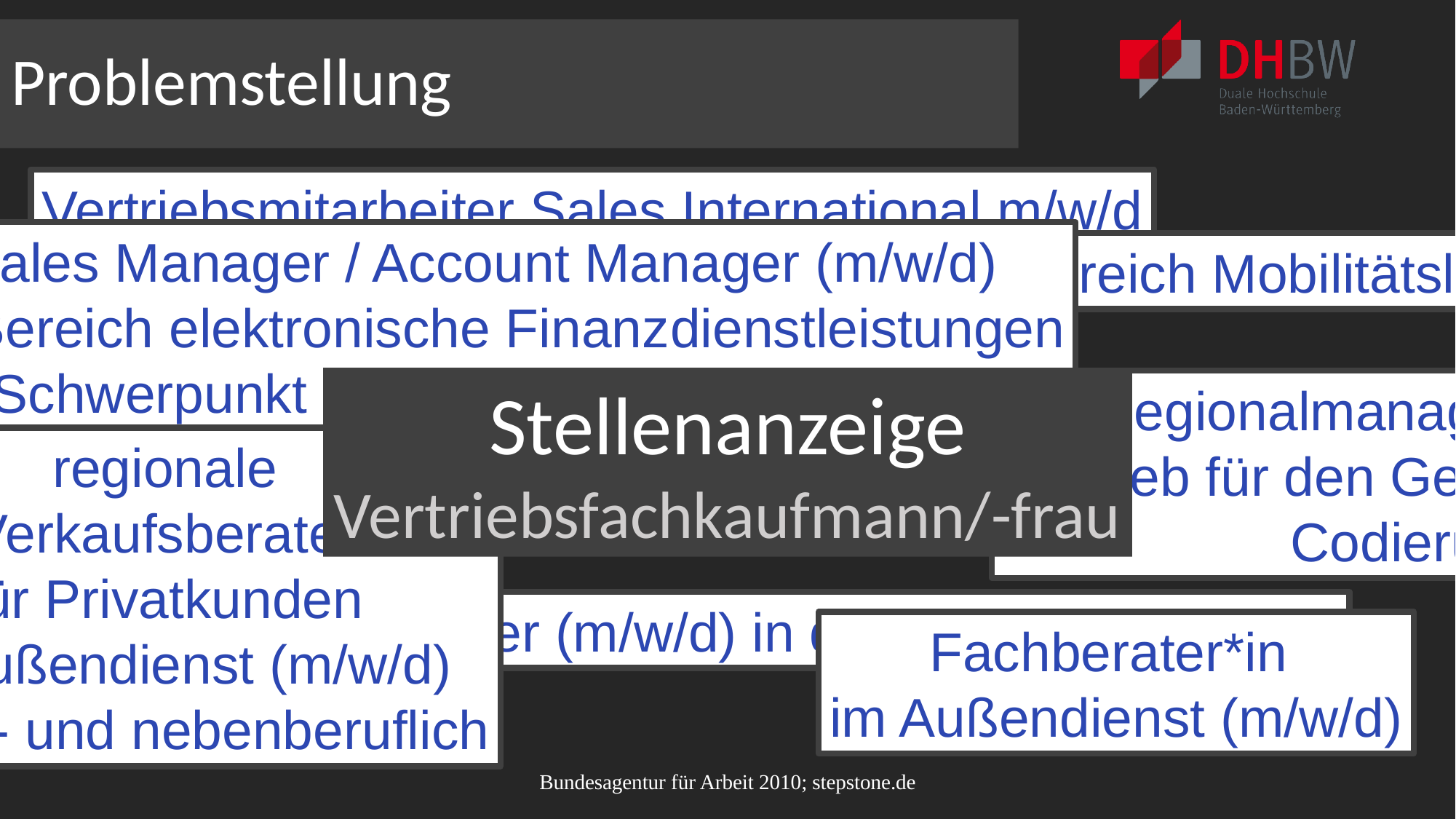

# Problemstellung
Vertriebsmitarbeiter Sales International m/w/d
Sales Manager / Account Manager (m/w/d)
im Bereich elektronische Finanz­dienst­leistungen
mit Schwerpunkt Mehrwert­steuer­rückzahlungen
Kundenbetreuer (m/w/d) im Bereich Mobilitätslösungen
Stellenanzeige
Vertriebsfachkaufmann/-frau
Regionalmanager (m/w/d)
Vertrieb für den Geschäftsbereich
Codierung
regionale
Verkaufsberater
für Privatkunden
im Außendienst (m/w/d)
haupt- und nebenberuflich
Vertriebsmitarbeiter (m/w/d) in der Kundenbetreuung
Fachberater*in
im Außendienst (m/w/d)
Bundesagentur für Arbeit 2010; stepstone.de